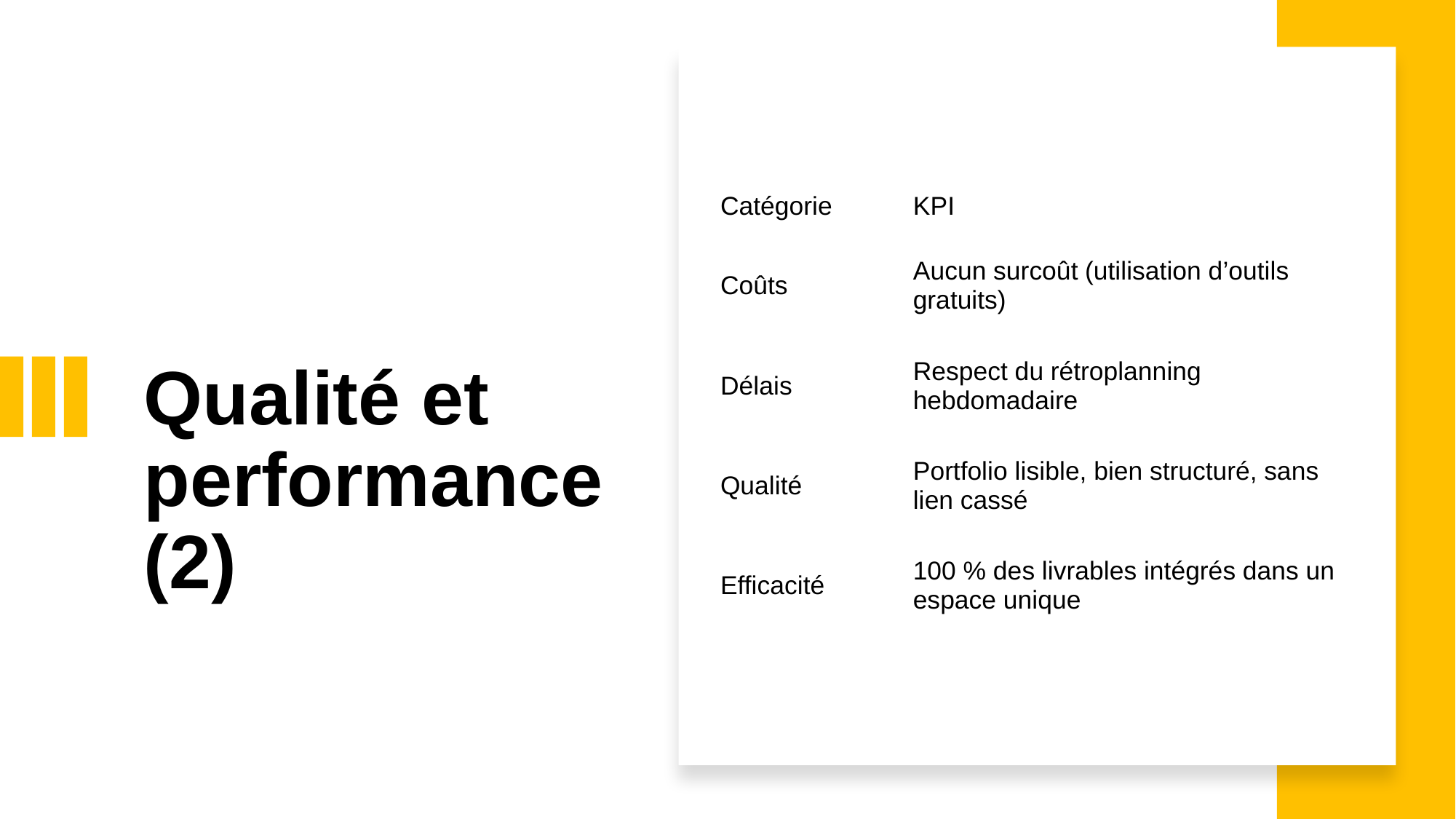

| Catégorie | KPI |
| --- | --- |
| Coûts | Aucun surcoût (utilisation d’outils gratuits) |
| Délais | Respect du rétroplanning hebdomadaire |
| Qualité | Portfolio lisible, bien structuré, sans lien cassé |
| Efficacité | 100 % des livrables intégrés dans un espace unique |
# Qualité et performance (2)